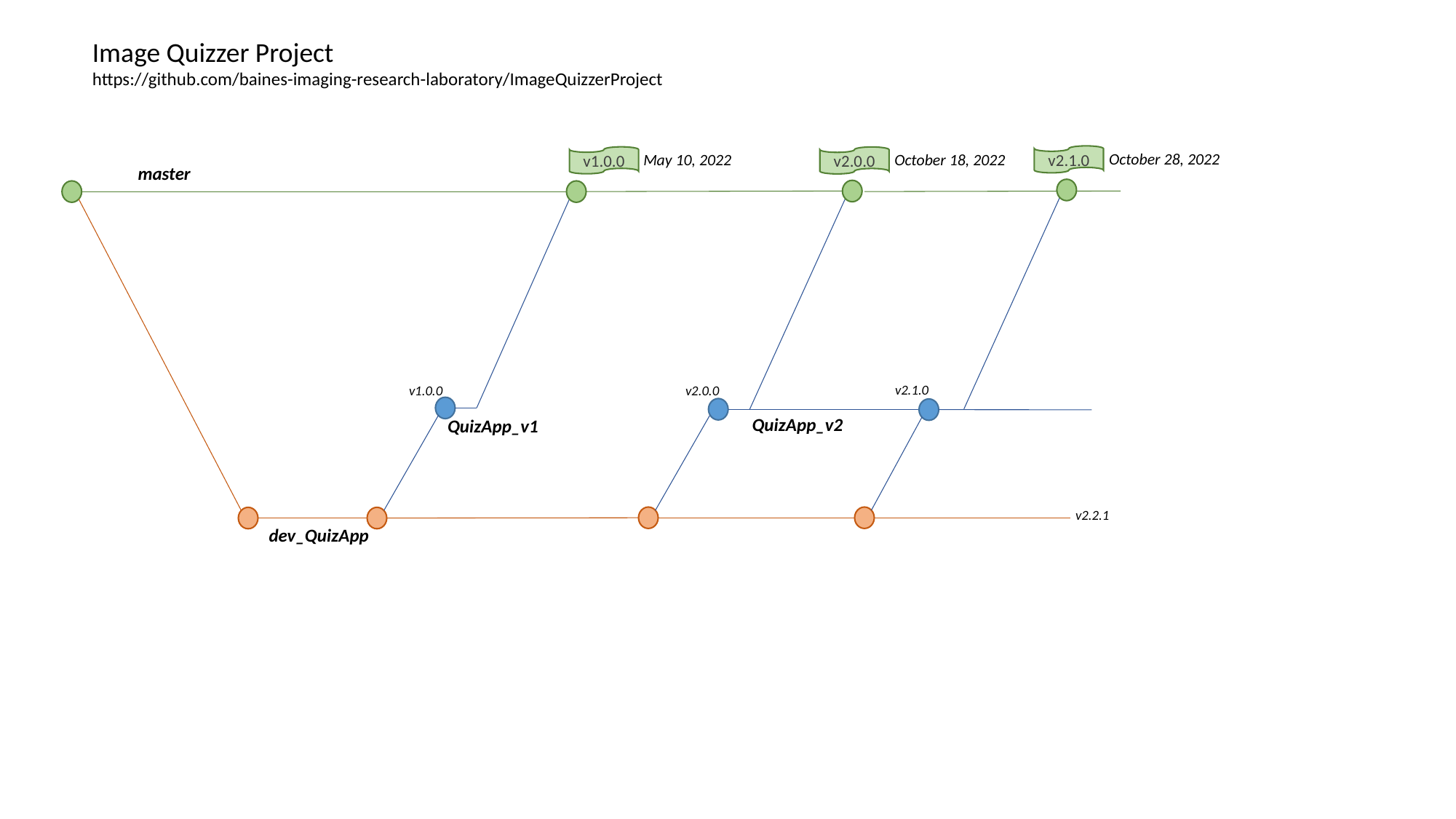

Image Quizzer Project
https://github.com/baines-imaging-research-laboratory/ImageQuizzerProject
October 28, 2022
May 10, 2022
October 18, 2022
v2.1.0
v1.0.0
v2.0.0
master

v2.1.0
v1.0.0
v2.0.0

QuizApp_v2
QuizApp_v1
v2.2.1

dev_QuizApp